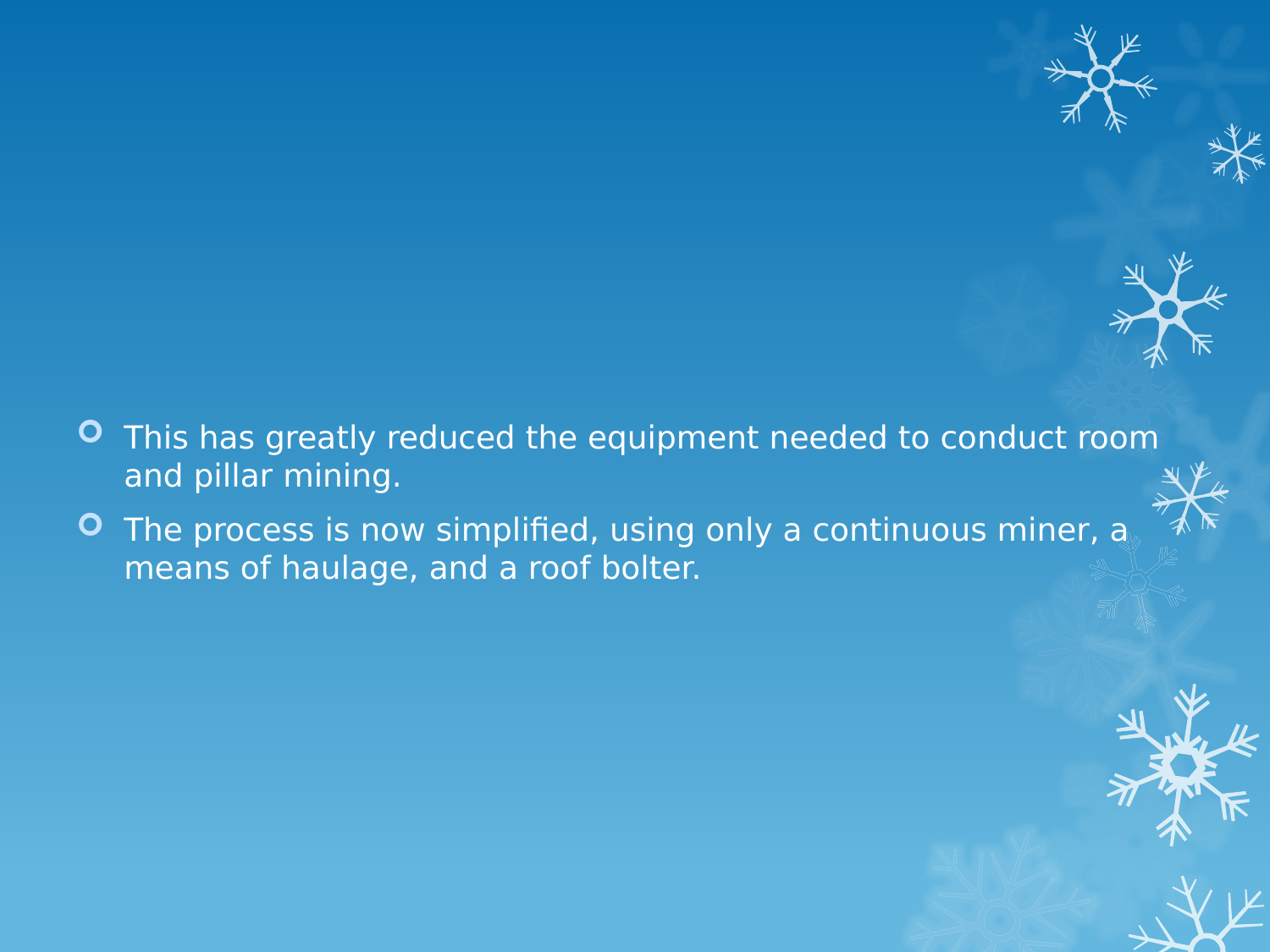

This has greatly reduced the equipment needed to conduct room and pillar mining.
The process is now simplified, using only a continuous miner, a means of haulage, and a roof bolter.